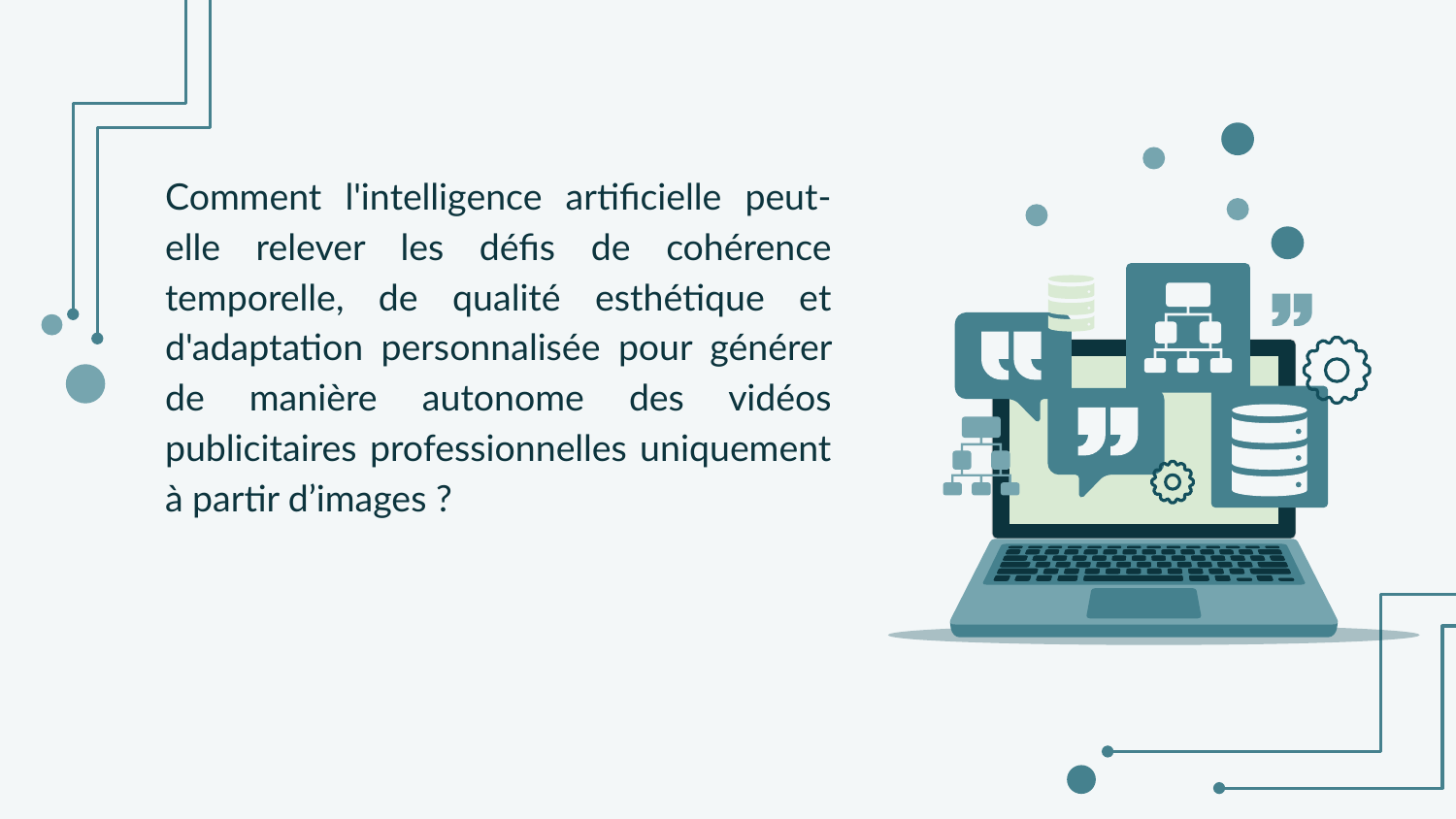

Comment l'intelligence artificielle peut-elle relever les défis de cohérence temporelle, de qualité esthétique et d'adaptation personnalisée pour générer de manière autonome des vidéos publicitaires professionnelles uniquement à partir d’images ?